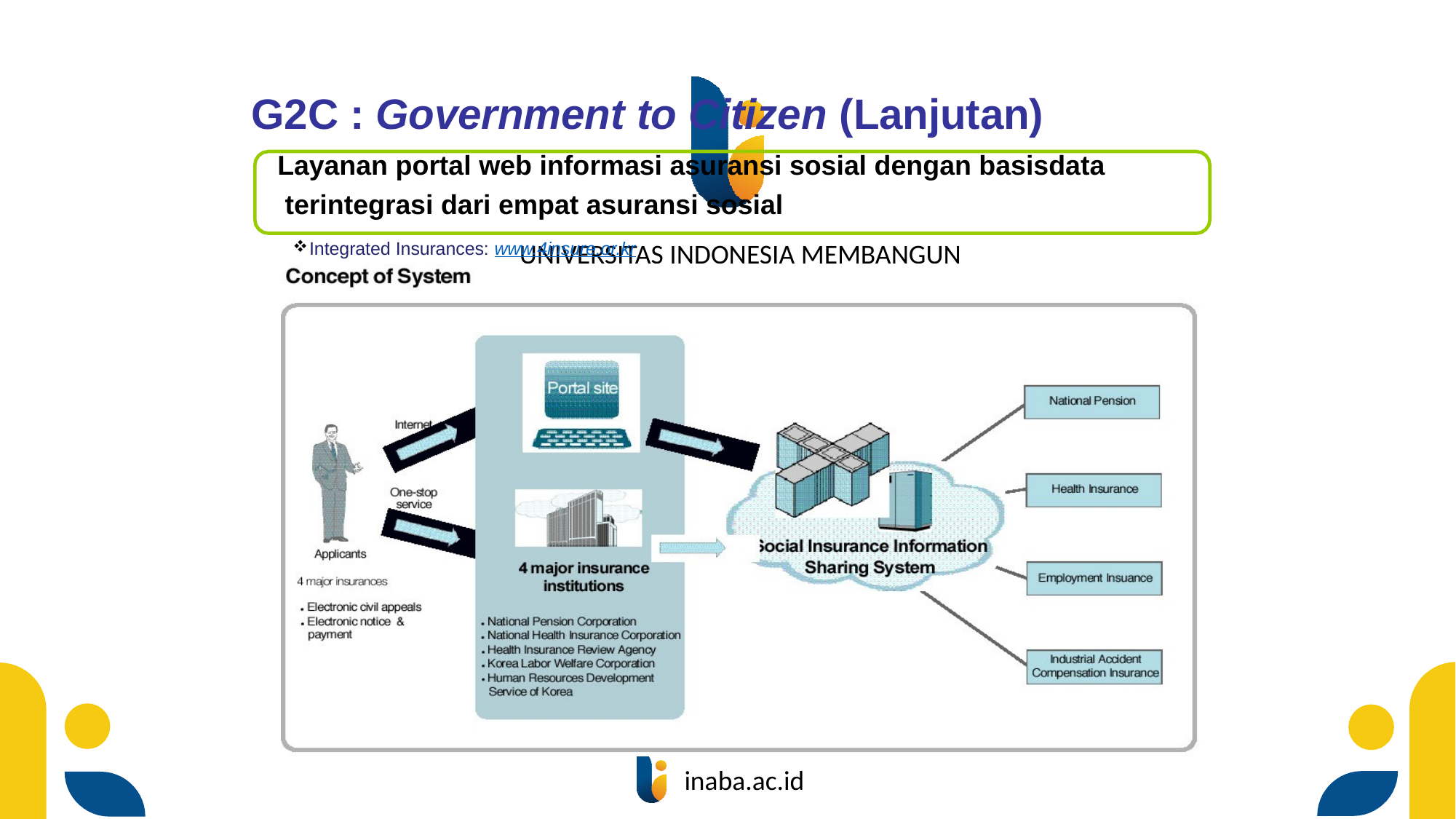

G2C : Government to Citizen (Lanjutan)
Layanan portal web informasi asuransi sosial dengan basisdata  terintegrasi dari empat asuransi sosial

Integrated Insurances: www.4insure.or.kr